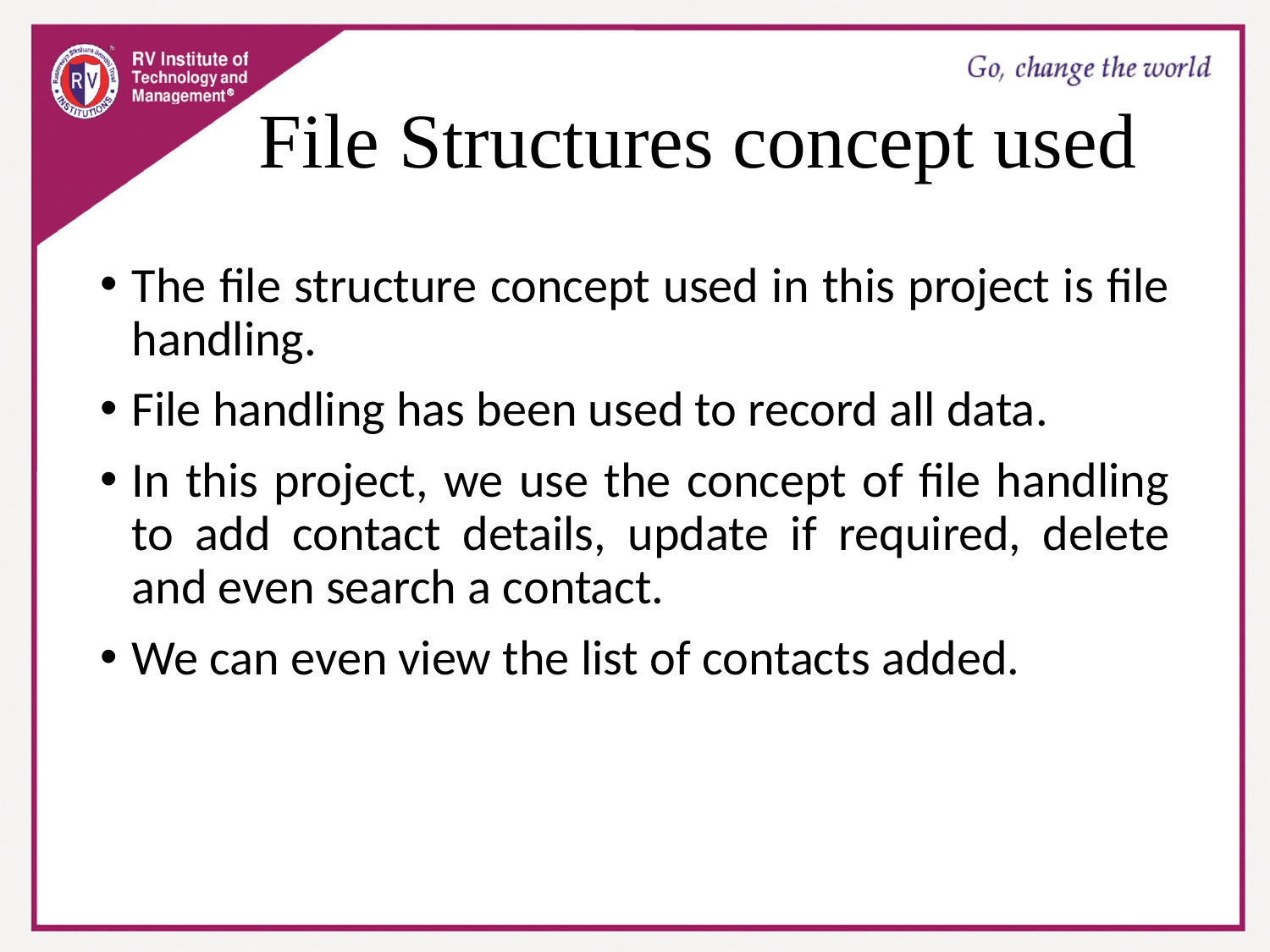

# File Structures concept used
The file structure concept used in this project is file handling.
File handling has been used to record all data.
In this project, we use the concept of file handling to add contact details, update if required, delete and even search a contact.
We can even view the list of contacts added.